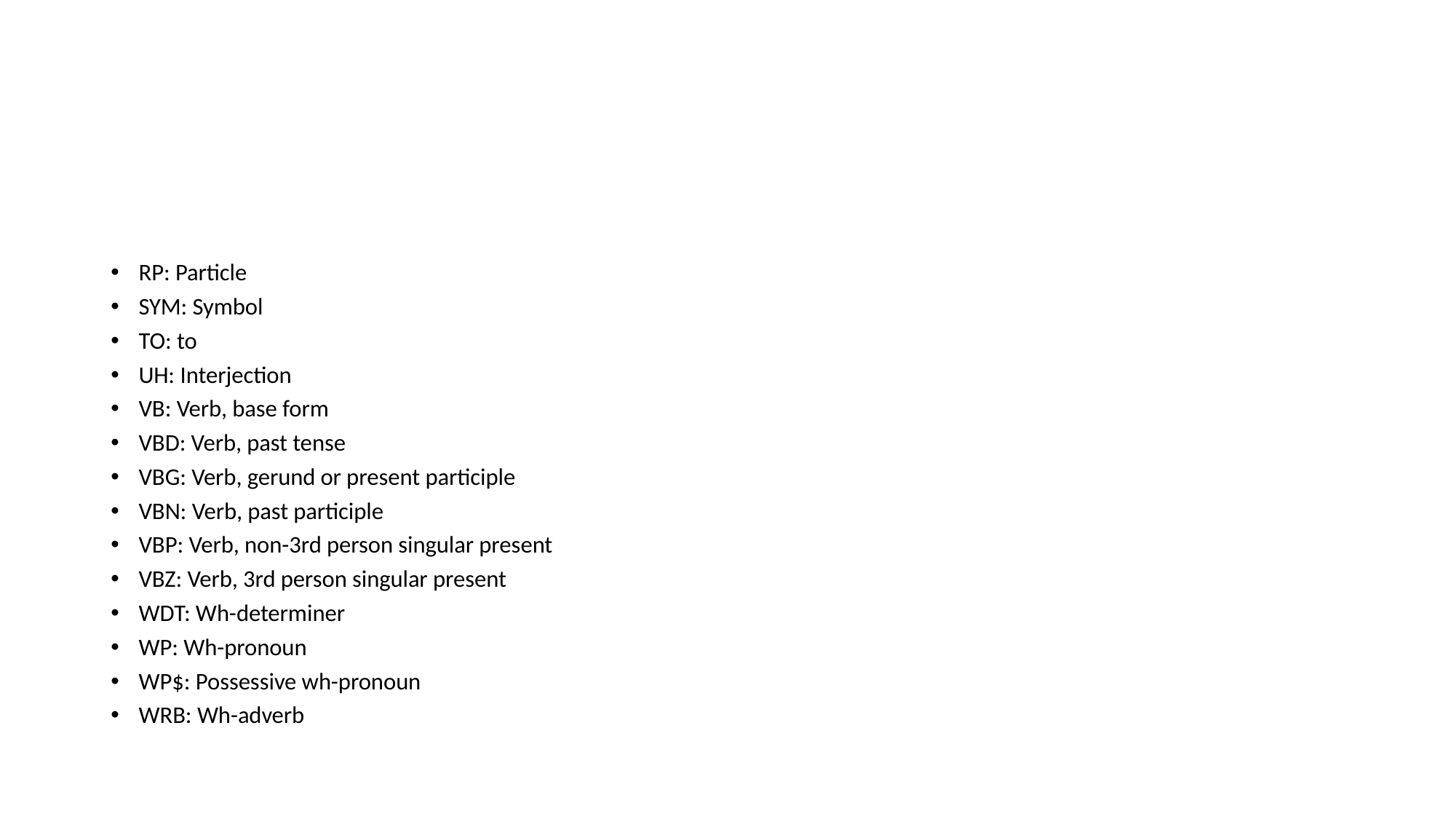

#

RP: Particle
SYM: Symbol
TO: to
UH: Interjection
VB: Verb, base form
VBD: Verb, past tense
VBG: Verb, gerund or present participle
VBN: Verb, past participle
VBP: Verb, non-3rd person singular present
VBZ: Verb, 3rd person singular present
WDT: Wh-determiner
WP: Wh-pronoun
WP$: Possessive wh-pronoun
WRB: Wh-adverb